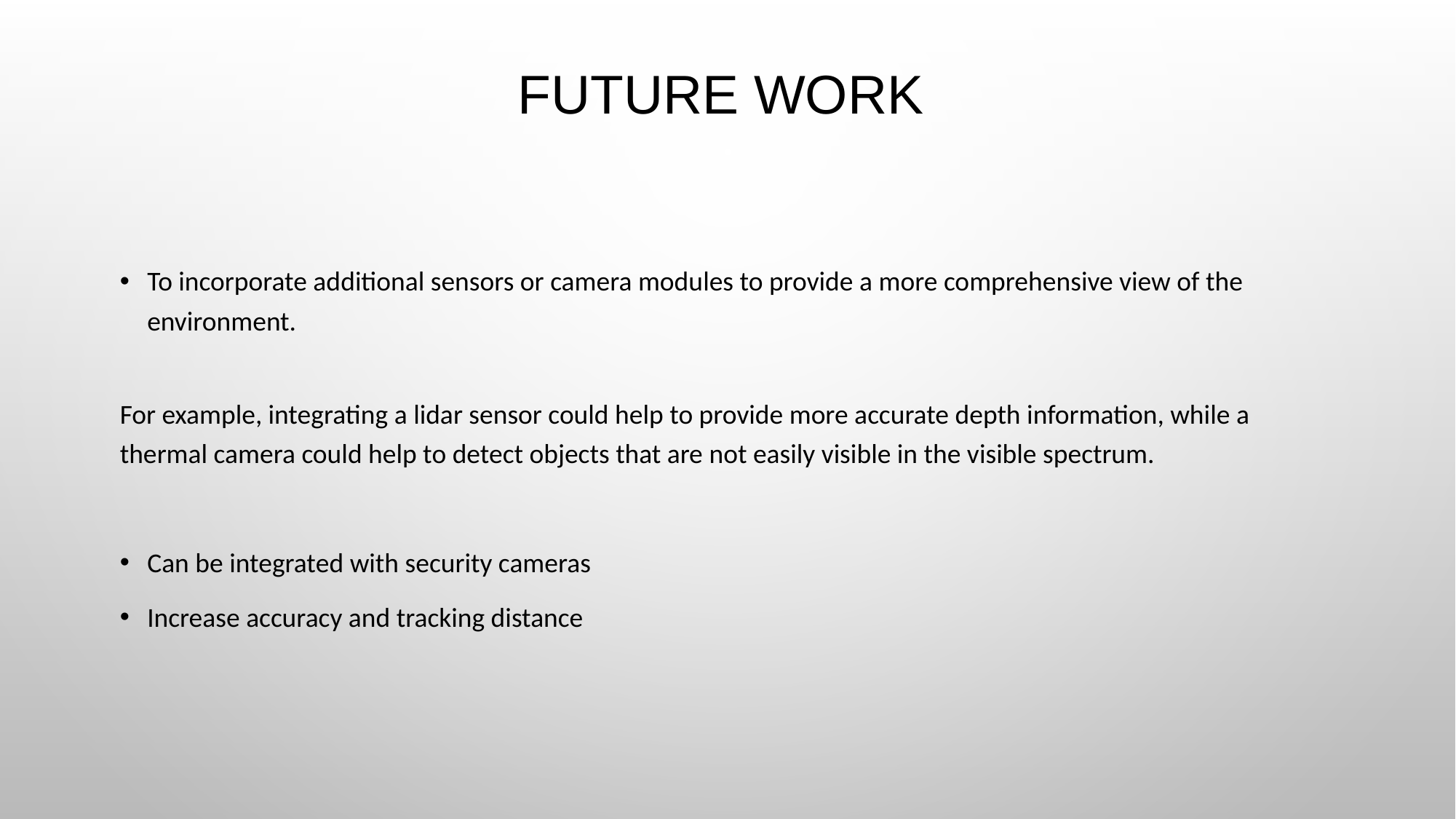

# FUTURE WORK
To incorporate additional sensors or camera modules to provide a more comprehensive view of the environment.
For example, integrating a lidar sensor could help to provide more accurate depth information, while a thermal camera could help to detect objects that are not easily visible in the visible spectrum.

Can be integrated with security cameras
Increase accuracy and tracking distance